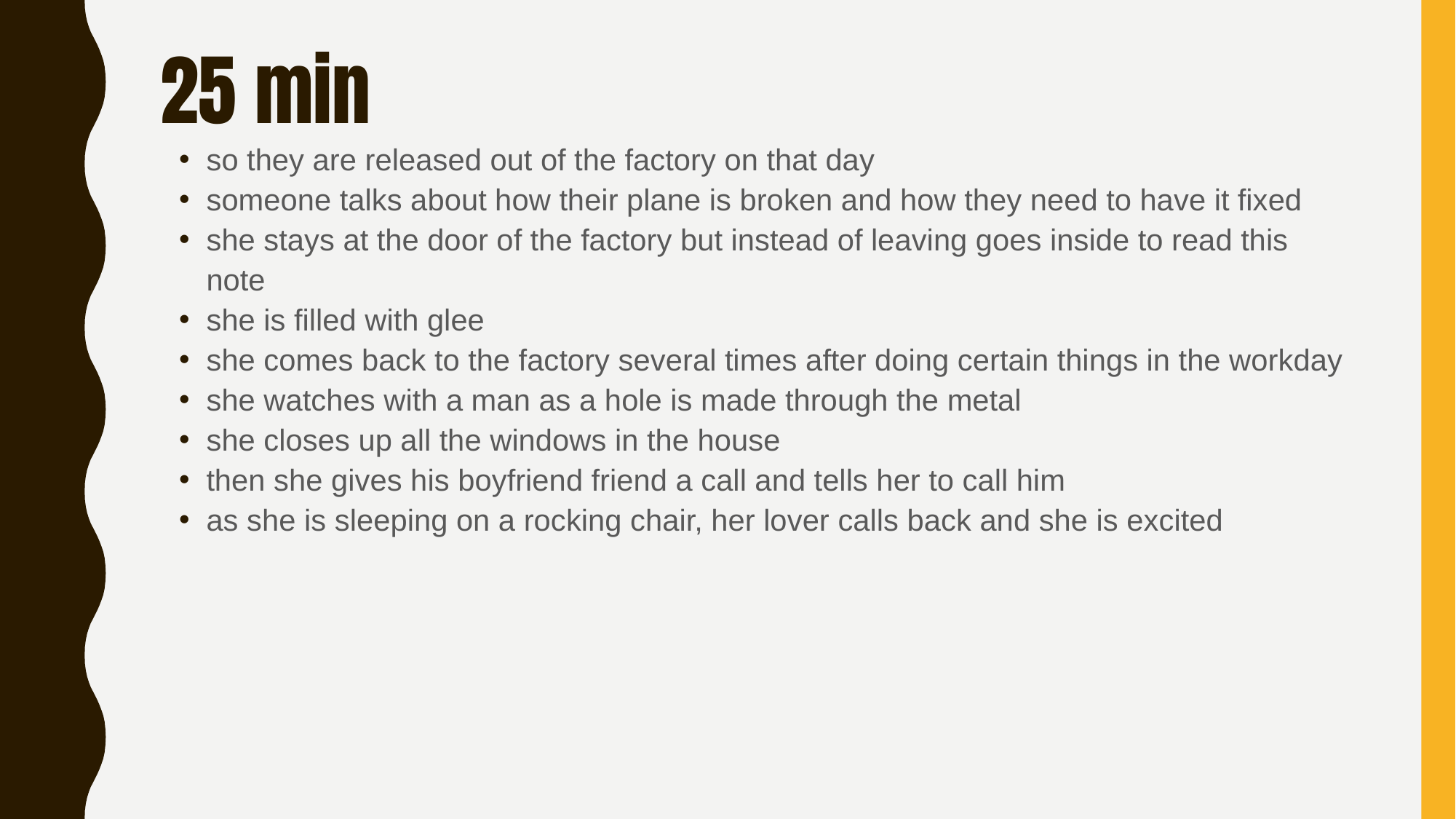

# 25 min
so they are released out of the factory on that day
someone talks about how their plane is broken and how they need to have it fixed
she stays at the door of the factory but instead of leaving goes inside to read this note
she is filled with glee
she comes back to the factory several times after doing certain things in the workday
she watches with a man as a hole is made through the metal
she closes up all the windows in the house
then she gives his boyfriend friend a call and tells her to call him
as she is sleeping on a rocking chair, her lover calls back and she is excited